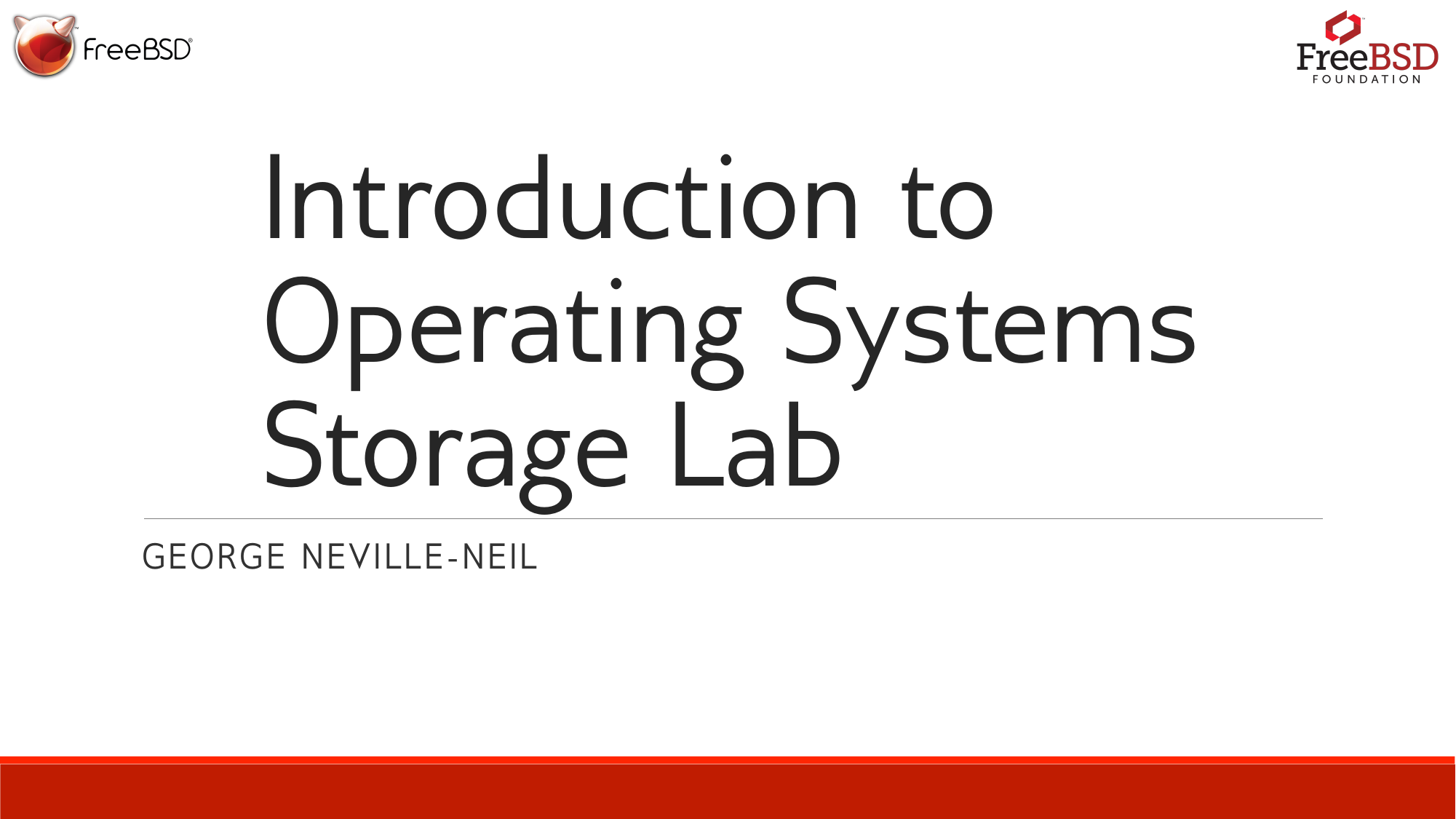

# Introduction to Operating Systems Storage Lab
George Neville-Neil